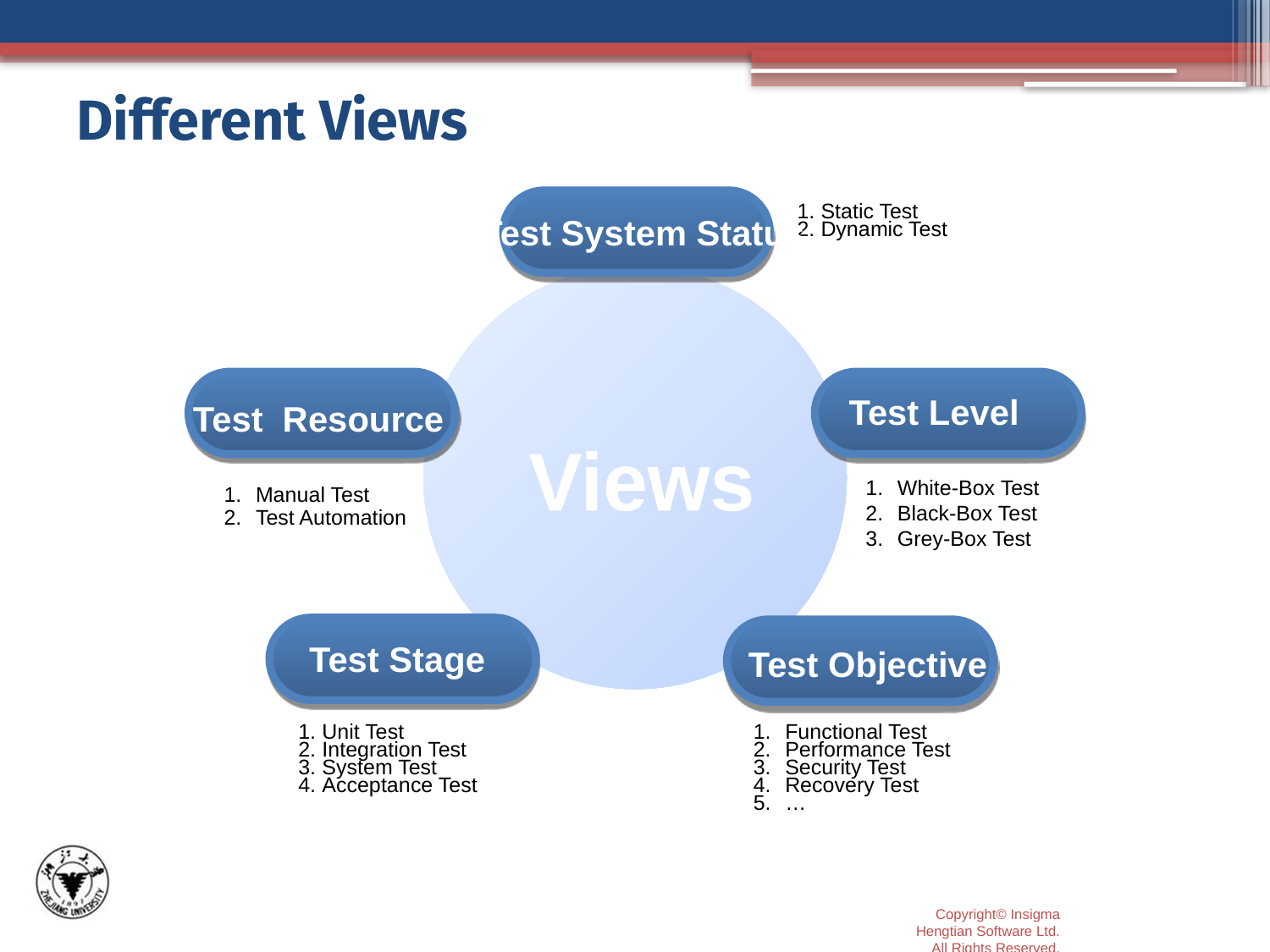

# Different Views

Static Test
Dynamic Test
Test System Status

Test Level
Test  Resource
Views
White-Box Test
Black-Box Test
Grey-Box Test
Manual Test
Test Automation

Test Stage
Test Objective
Unit Test
Integration Test
System Test
Acceptance Test
Functional Test
Performance Test
Security Test
Recovery Test
…
Copyright© Insigma Hengtian Software Ltd. All Rights Reserved.